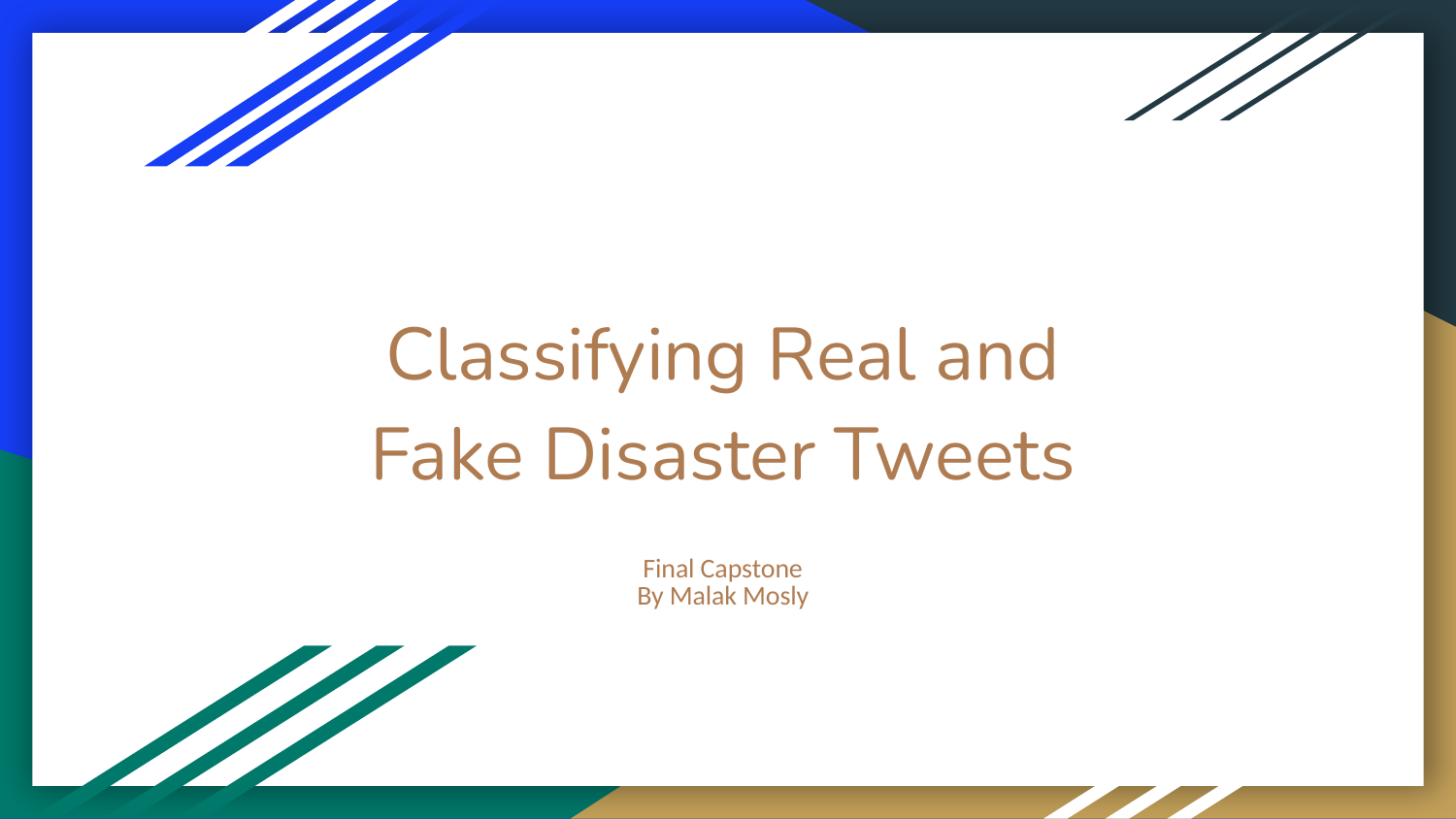

# Classifying Real and Fake Disaster Tweets
Final Capstone
By Malak Mosly